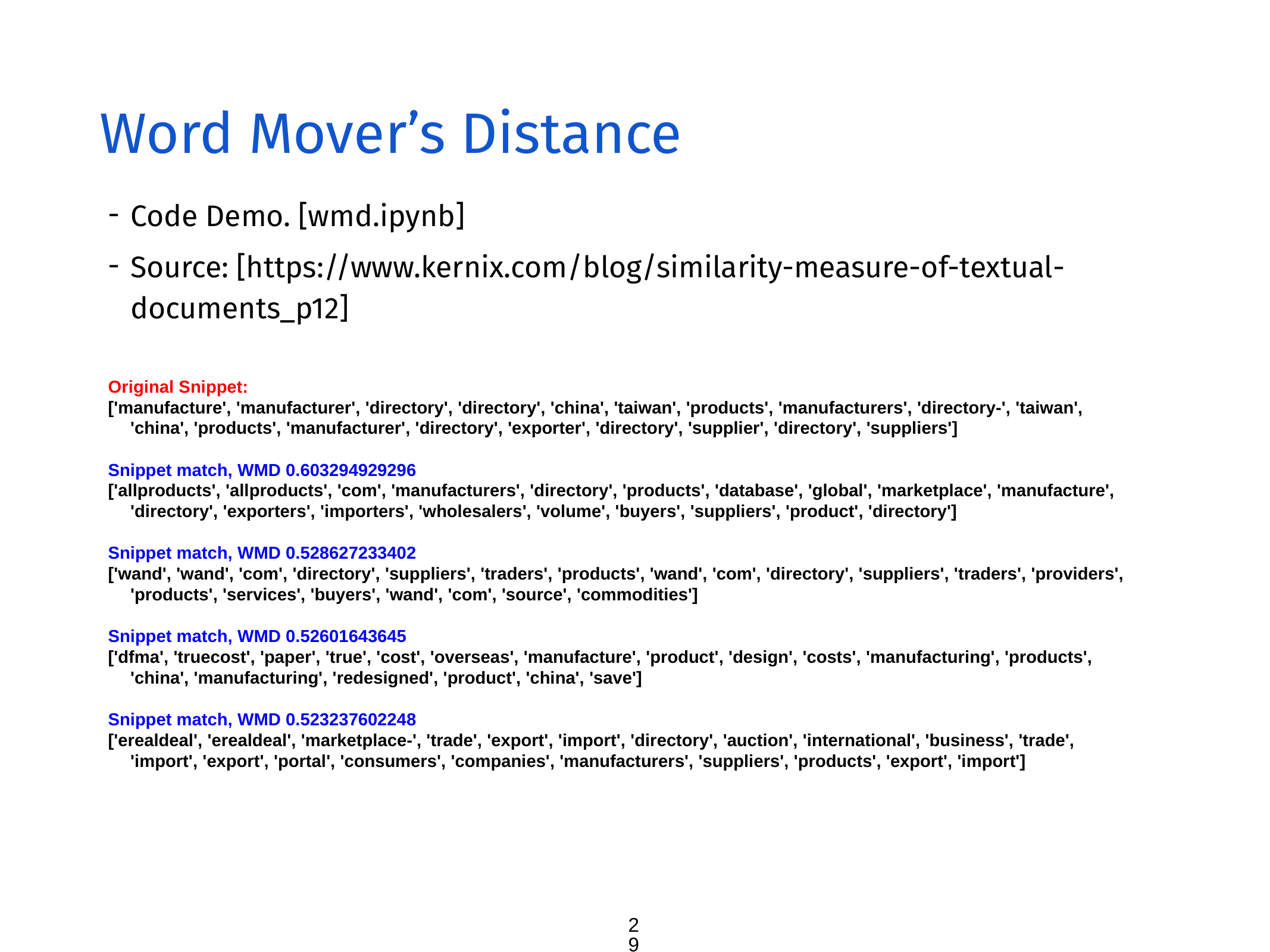

# Word Mover’s Distance

Code Demo. [wmd.ipynb]
Source: [https://www.kernix.com/blog/similarity-measure-of-textual-documents_p12]

Original Snippet:
['manufacture', 'manufacturer', 'directory', 'directory', 'china', 'taiwan', 'products', 'manufacturers', 'directory-', 'taiwan', 'china', 'products', 'manufacturer', 'directory', 'exporter', 'directory', 'supplier', 'directory', 'suppliers']

Snippet match, WMD 0.603294929296
['allproducts', 'allproducts', 'com', 'manufacturers', 'directory', 'products', 'database', 'global', 'marketplace', 'manufacture', 'directory', 'exporters', 'importers', 'wholesalers', 'volume', 'buyers', 'suppliers', 'product', 'directory']

Snippet match, WMD 0.528627233402
['wand', 'wand', 'com', 'directory', 'suppliers', 'traders', 'products', 'wand', 'com', 'directory', 'suppliers', 'traders', 'providers', 'products', 'services', 'buyers', 'wand', 'com', 'source', 'commodities']

Snippet match, WMD 0.52601643645
['dfma', 'truecost', 'paper', 'true', 'cost', 'overseas', 'manufacture', 'product', 'design', 'costs', 'manufacturing', 'products', 'china', 'manufacturing', 'redesigned', 'product', 'china', 'save']

Snippet match, WMD 0.523237602248
['erealdeal', 'erealdeal', 'marketplace-', 'trade', 'export', 'import', 'directory', 'auction', 'international', 'business', 'trade', 'import', 'export', 'portal', 'consumers', 'companies', 'manufacturers', 'suppliers', 'products', 'export', 'import']

29